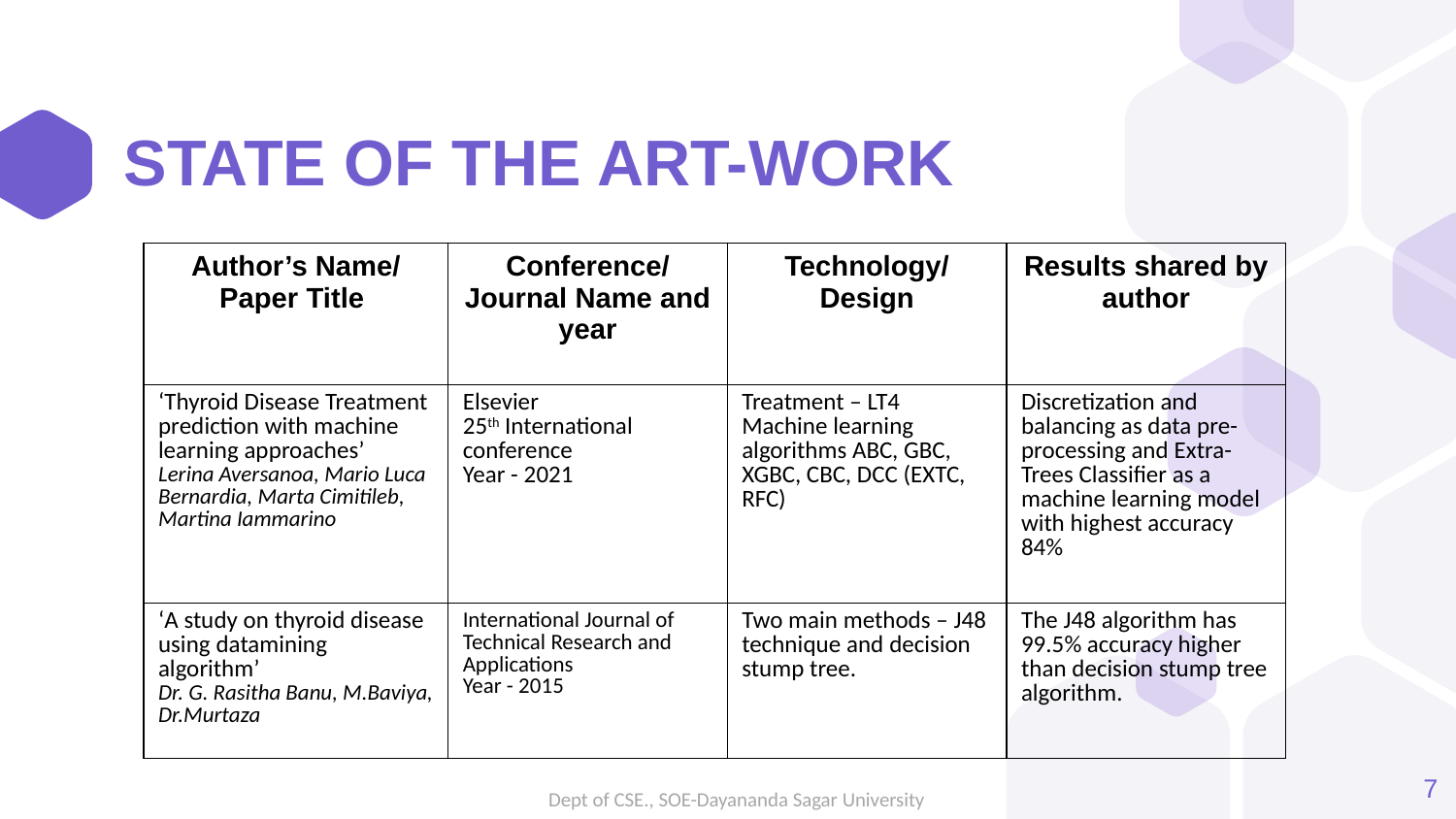

# STATE OF THE ART-WORK
| Author’s Name/ Paper Title | Conference/Journal Name and year | Technology/ Design | Results shared by author |
| --- | --- | --- | --- |
| ‘Thyroid Disease Treatment prediction with machine learning approaches’ Lerina Aversanoa, Mario Luca Bernardia, Marta Cimitileb, Martina Iammarino | Elsevier 25th International conference Year - 2021 | Treatment – LT4 Machine learning algorithms ABC, GBC, XGBC, CBC, DCC (EXTC, RFC) | Discretization and balancing as data pre-processing and Extra-Trees Classifier as a machine learning model with highest accuracy 84% |
| ‘A study on thyroid disease using datamining algorithm’ Dr. G. Rasitha Banu, M.Baviya, Dr.Murtaza | International Journal of Technical Research and Applications Year - 2015 | Two main methods – J48 technique and decision stump tree. | The J48 algorithm has 99.5% accuracy higher than decision stump tree algorithm. |
7
Dept of CSE., SOE-Dayananda Sagar University